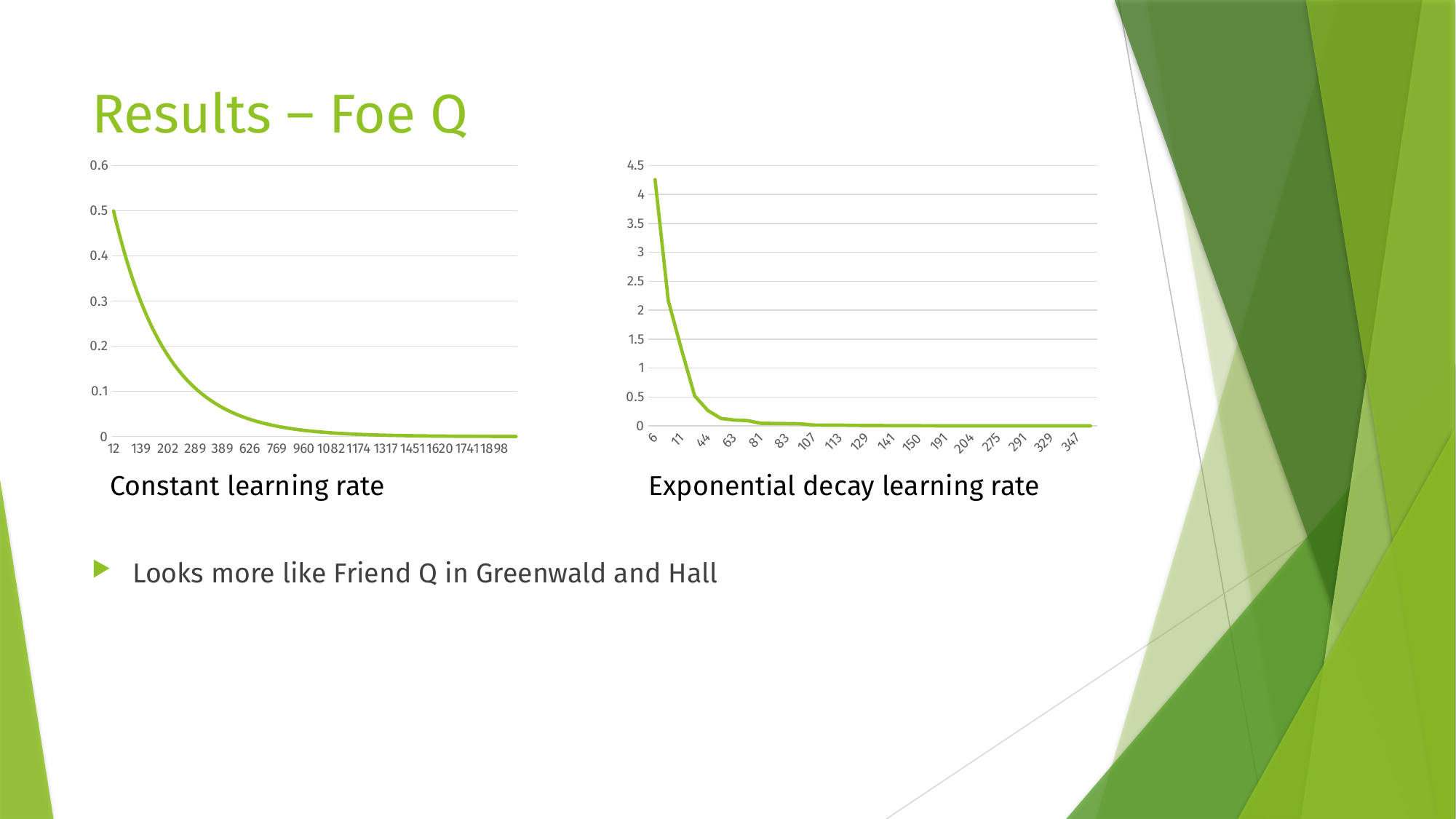

# Results – Foe Q

### Chart

| Category |  |
|---|---|
| 6 | 4.25728885547437 |
| 10 | 2.16706743080636 |
| 11 | 1.32245249507079 |
| 28 | 0.519610643417109 |
| 44 | 0.267443350443642 |
| 60 | 0.128834830436105 |
| 63 | 0.102089485770761 |
| 64 | 0.0924194979298818 |
| 81 | 0.0458534033829067 |
| 82 | 0.0431377127056578 |
| 83 | 0.0406166187627548 |
| 85 | 0.0371372414193302 |
| 107 | 0.0156919865012241 |
| 112 | 0.0141044373039278 |
| 113 | 0.0136207340283363 |
| 122 | 0.0103375764084745 |
| 129 | 0.00726397959010682 |
| 131 | 0.00671717921804315 |
| 141 | 0.00488290279176339 |
| 146 | 0.00397229043018398 |
| 150 | 0.00330035560583041 |
| 156 | 0.00248170244805123 |
| 191 | 0.00056483157572984 |
| 202 | 0.000321525401801636 |
| 204 | 0.000308744827975715 |
| 238 | 7.86748534125081e-05 |
| 275 | 1.69037254238446e-05 |
| 277 | 1.6074970190516e-05 |
| 291 | 1.05395125729046e-05 |
| 308 | 4.53076715700717e-06 |
| 329 | 1.69207110900515e-06 |
| 340 | 1.14337943557529e-06 |
| 347 | 9.54164647737343e-07 |
| 350 | 8.45756204626013e-07 |

### Chart

| Category |  |
|---|---|
| 12 | 0.5 |
| 13 | 0.474999999999994 |
| 35 | 0.451250000000001 |
| 40 | 0.428687499999995 |
| 50 | 0.407253124999996 |
| 56 | 0.386890468749996 |
| 77 | 0.3675459453125 |
| 103 | 0.34916864804687 |
| 127 | 0.331710215644534 |
| 137 | 0.315124704862299 |
| 139 | 0.299368469619196 |
| 147 | 0.28440004613823 |
| 148 | 0.270180043831317 |
| 150 | 0.256671041639748 |
| 158 | 0.243837489557762 |
| 169 | 0.231645615079884 |
| 181 | 0.220063334325885 |
| 185 | 0.209060167609592 |
| 187 | 0.198607159229112 |
| 196 | 0.188676801267661 |
| 202 | 0.179242961204266 |
| 204 | 0.17028081314406 |
| 217 | 0.161766772486856 |
| 231 | 0.153678433862509 |
| 233 | 0.14599451216938 |
| 242 | 0.138694786560918 |
| 243 | 0.131760047232873 |
| 249 | 0.125172044871234 |
| 251 | 0.118913442627672 |
| 252 | 0.112967770496283 |
| 289 | 0.107319381971464 |
| 293 | 0.101953412872902 |
| 314 | 0.0968557422292519 |
| 315 | 0.092012955117795 |
| 328 | 0.0874123073619017 |
| 338 | 0.0830416919937988 |
| 342 | 0.0788896073941174 |
| 356 | 0.0749451270244065 |
| 365 | 0.0711978706731883 |
| 373 | 0.0676379771395261 |
| 389 | 0.064256078282554 |
| 406 | 0.0610432743684299 |
| 410 | 0.0579911106500077 |
| 413 | 0.0550915551174995 |
| 416 | 0.0523369773616195 |
| 478 | 0.0497201284935471 |
| 529 | 0.0472341220688719 |
| 547 | 0.044872415965429 |
| 577 | 0.0426287951671469 |
| 578 | 0.0404973554087888 |
| 626 | 0.0384724876383586 |
| 652 | 0.0365488632564421 |
| 666 | 0.0347214200936178 |
| 678 | 0.032985349088932 |
| 695 | 0.0313360816344925 |
| 718 | 0.0297692775527593 |
| 731 | 0.0282808136751242 |
| 750 | 0.0268667729913687 |
| 767 | 0.0255234343418067 |
| 768 | 0.0242472626247121 |
| 769 | 0.0230348994934814 |
| 774 | 0.0218831545188038 |
| 783 | 0.0207889967928593 |
| 794 | 0.0197495469532213 |
| 807 | 0.0187620696055574 |
| 852 | 0.0178239661252774 |
| 853 | 0.0169327678190143 |
| 873 | 0.0160861294280607 |
| 894 | 0.0152818229566662 |
| 924 | 0.0145177318088229 |
| 960 | 0.0137918452183924 |
| 969 | 0.0131022529574664 |
| 978 | 0.0124471403095896 |
| 1000 | 0.0118247832941165 |
| 1001 | 0.0112335441294106 |
| 1006 | 0.0106718669229337 |
| 1014 | 0.0101382735767856 |
| 1023 | 0.00963135989795205 |
| 1035 | 0.00914979190305587 |
| 1064 | 0.00869230230790663 |
| 1082 | 0.00825768719251129 |
| 1086 | 0.00784480283287791 |
| 1101 | 0.00745256269124183 |
| 1102 | 0.00707993455667121 |
| 1129 | 0.00672593782884689 |
| 1139 | 0.00638964093739957 |
| 1144 | 0.0060701588905232 |
| 1150 | 0.00576665094600059 |
| 1153 | 0.00547831839870127 |
| 1170 | 0.00520440247876763 |
| 1174 | 0.00494418235483351 |
| 1202 | 0.00469697323708828 |
| 1207 | 0.00446212457522676 |
| 1210 | 0.00423901834646756 |
| 1214 | 0.00402706742914915 |
| 1248 | 0.00382571405769738 |
| 1273 | 0.00363442835480043 |
| 1289 | 0.00345270693706822 |
| 1299 | 0.00328007159021126 |
| 1310 | 0.00311606801069785 |
| 1317 | 0.00296026461016651 |
| 1329 | 0.00281225137965179 |
| 1360 | 0.00267163881068199 |
| 1378 | 0.00253805687013652 |
| 1388 | 0.00241115402663183 |
| 1403 | 0.00229059632530947 |
| 1412 | 0.0021760665090369 |
| 1419 | 0.00206726318359073 |
| 1424 | 0.00196390002440693 |
| 1439 | 0.00186570502319227 |
| 1451 | 0.00177241977202413 |
| 1473 | 0.00168379878343216 |
| 1535 | 0.00159960884425913 |
| 1539 | 0.00151962840203623 |
| 1549 | 0.0014436469819401 |
| 1556 | 0.00137146463283954 |
| 1567 | 0.00130289140119543 |
| 1577 | 0.00123774683113708 |
| 1593 | 0.0011758594895781 |
| 1615 | 0.00111706651510701 |
| 1620 | 0.00106121318934526 |
| 1651 | 0.00100815252987729 |
| 1666 | 0.000957744903388402 |
| 1670 | 0.000909857658214718 |
| 1685 | 0.000864364775310377 |
| 1703 | 0.000821146536537753 |
| 1712 | 0.000780089209712286 |
| 1713 | 0.00074108474923662 |
| 1731 | 0.000704030511769815 |
| 1738 | 0.000668828986178482 |
| 1741 | 0.000635387536874532 |
| 1745 | 0.000603618160027963 |
| 1807 | 0.000573437252029407 |
| 1813 | 0.000544765389420831 |
| 1816 | 0.000517527119953342 |
| 1819 | 0.00049165076396207 |
| 1830 | 0.000467068225759703 |
| 1847 | 0.000443714814466034 |
| 1861 | 0.000421529073747706 |
| 1889 | 0.000400452620056057 |
| 1898 | 0.000380429989050412 |
| 1912 | 0.000361408489609971 |
| 1927 | 0.000343338065121656 |
| 1935 | 0.000326171161873389 |
| 1936 | 0.000309862603771193 |
| 1942 | 0.000294369473579081 |
| 1945 | 0.000279650999900127 |
| 1962 | 0.000265668449912936 |
| 1972 | 0.000252385027408763 |
Constant learning rate
Exponential decay learning rate
Looks more like Friend Q in Greenwald and Hall